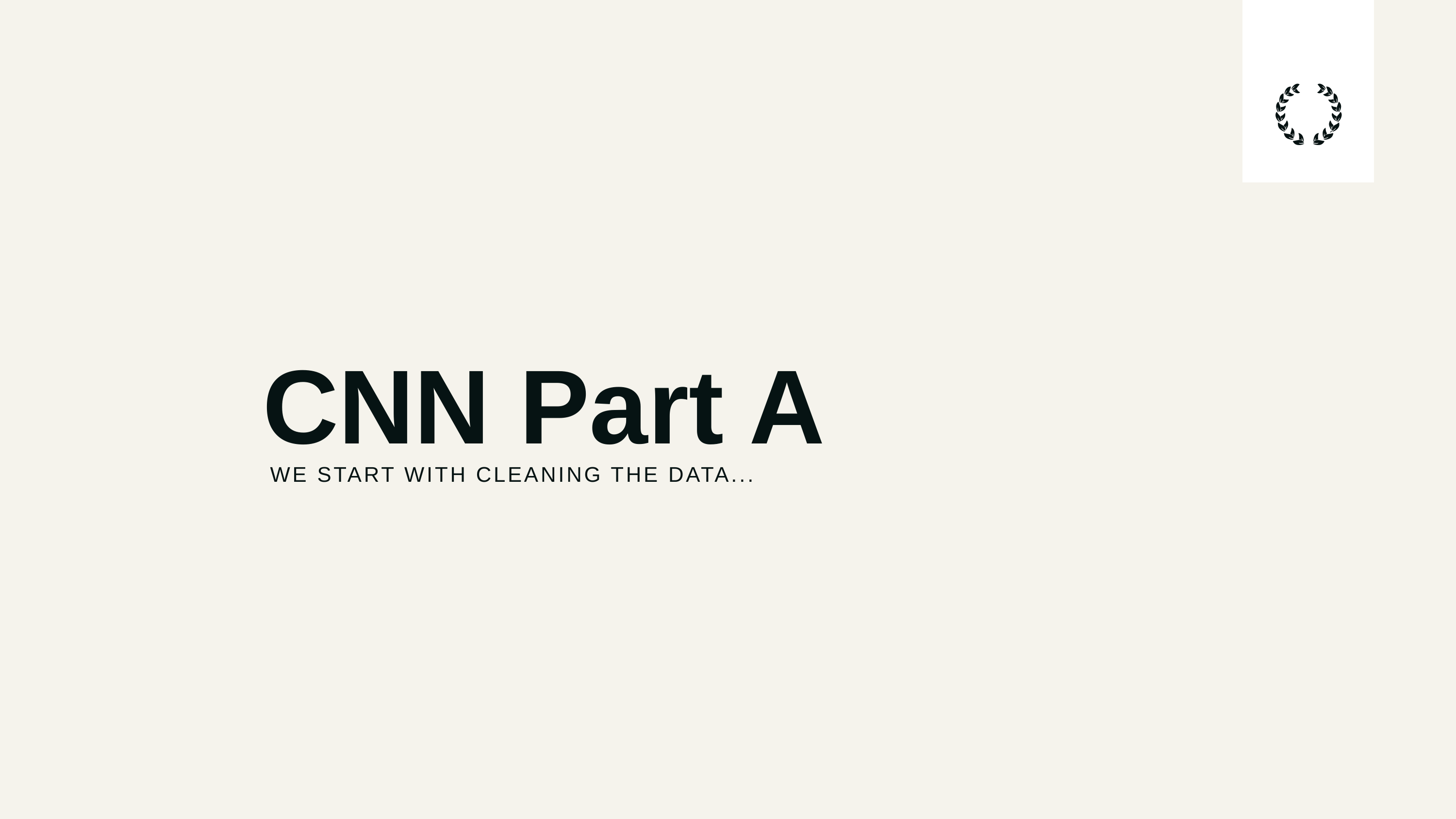

CNN Part A
WE START WITH CLEANING THE DATA...